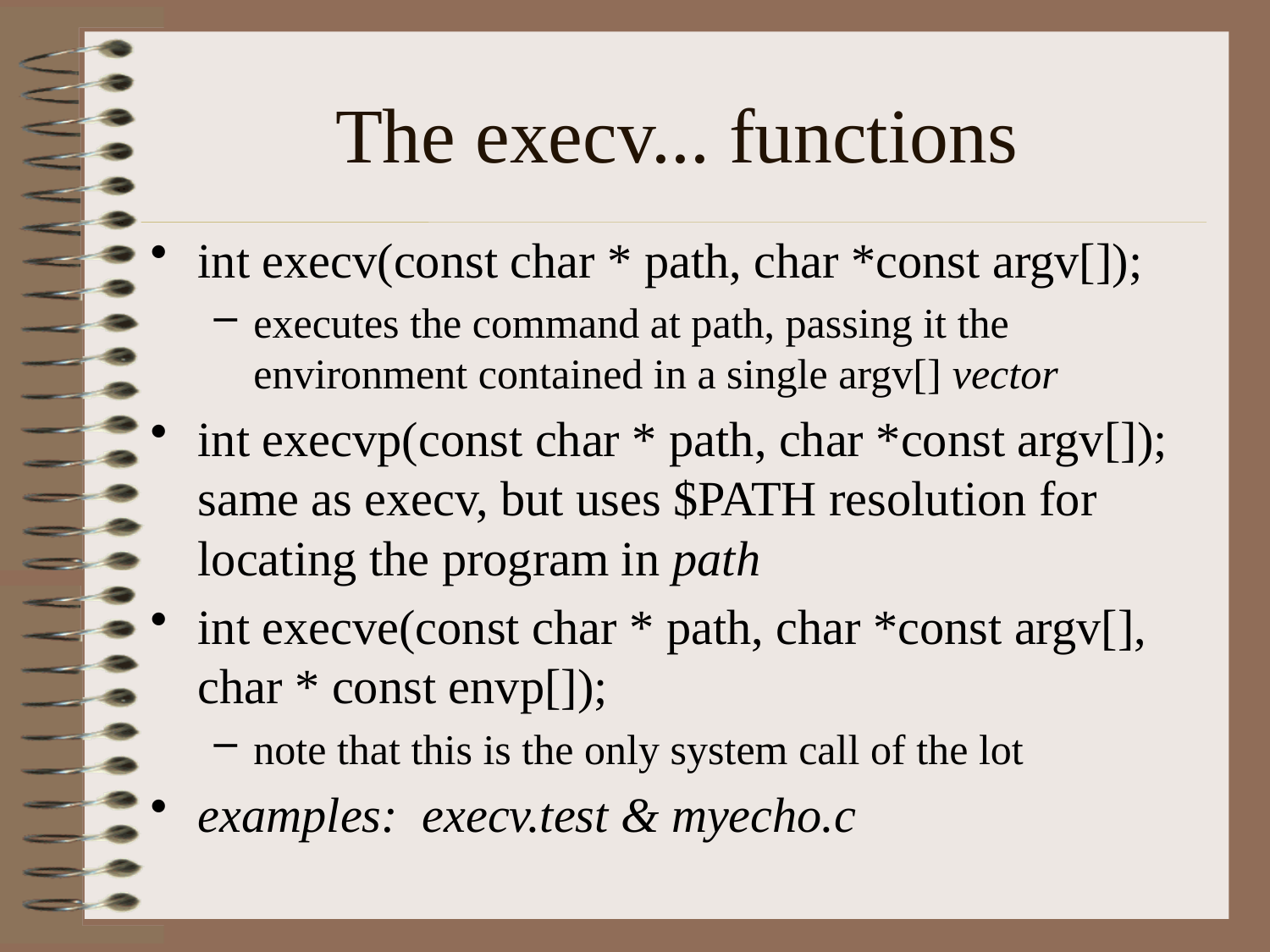

# The execv... functions
int execv(const char * path, char *const argv[]);
executes the command at path, passing it the environment contained in a single argv[] vector
int execvp(const char * path, char *const argv[]); same as execv, but uses $PATH resolution for locating the program in path
int execve(const char * path, char *const argv[], char * const envp[]);
note that this is the only system call of the lot
examples:  execv.test & myecho.c